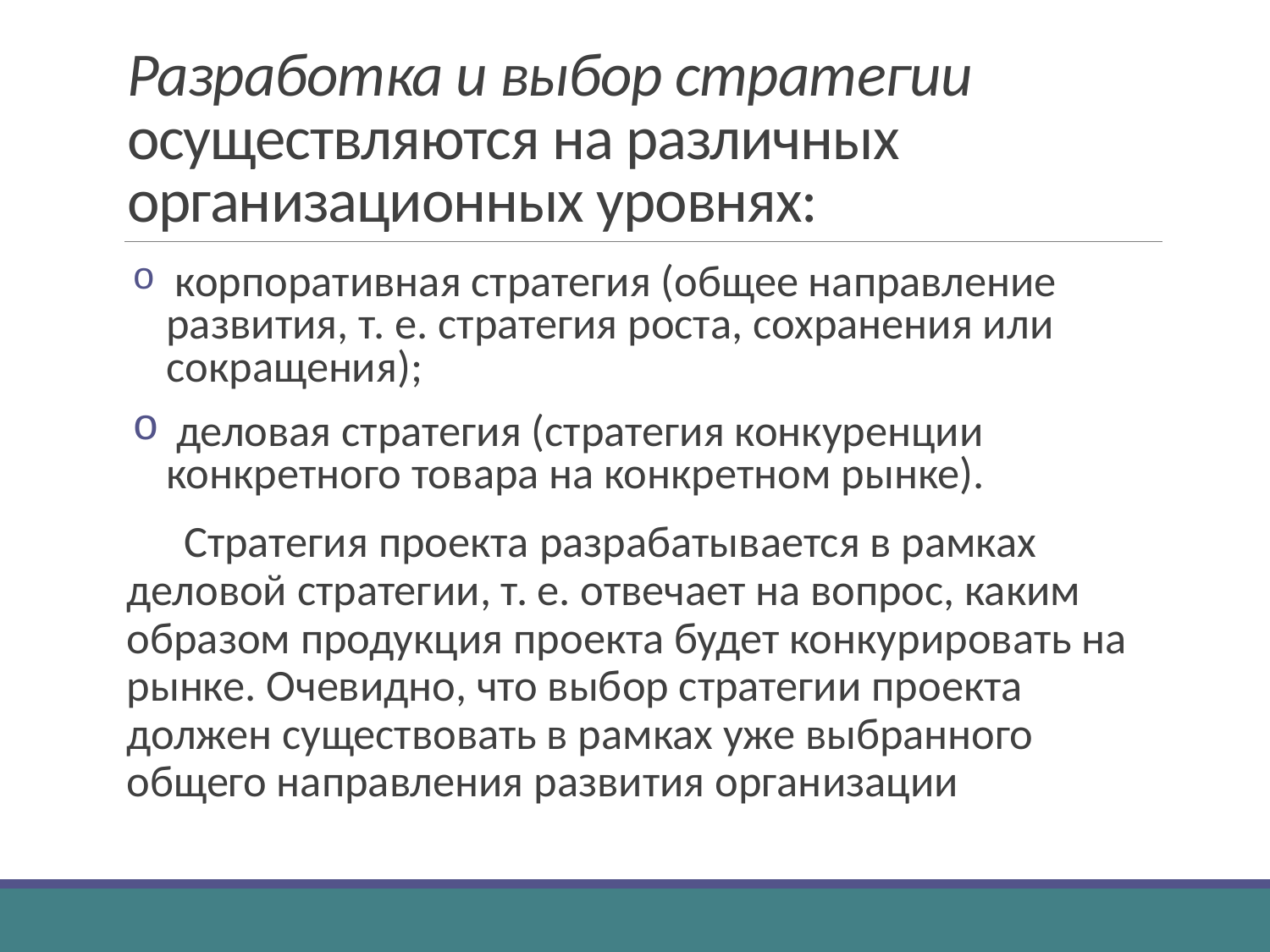

# Разработка и выбор стратегии осуществляются на различных организационных уровнях:
 корпоративная стратегия (общее направление развития, т. е. стратегия роста, сохранения или сокращения);
 деловая стратегия (стратегия конкуренции конкретного то­вара на конкретном рынке).
       Стратегия проекта разрабатывается в рамках деловой стратегии, т. е. отвечает на вопрос, каким образом продукция проекта будет конкурировать на рынке. Очевидно, что выбор стратегии проекта должен существовать в рамках уже выбранного общего направления развития организации